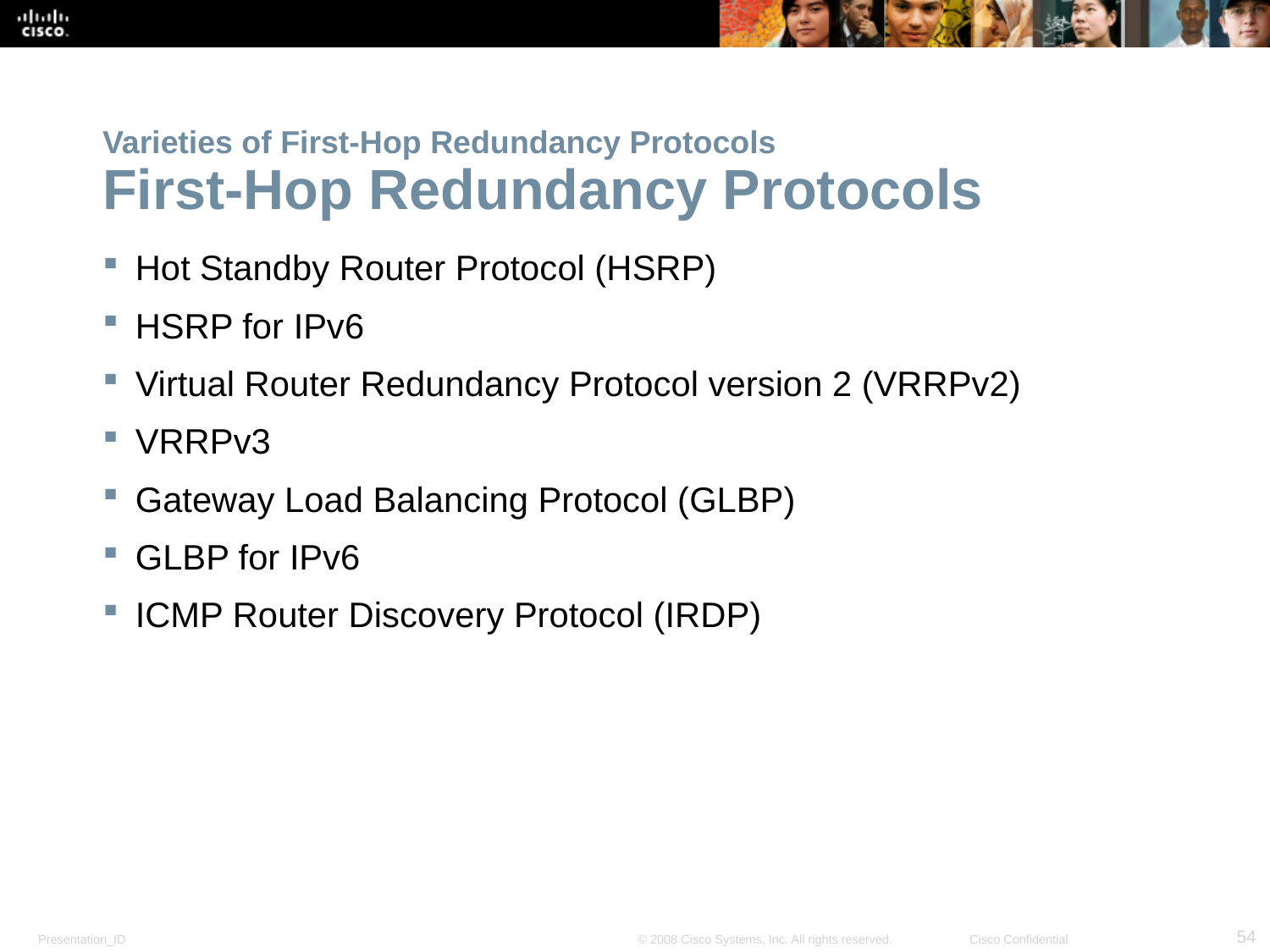

# Varieties of First-Hop Redundancy Protocols First-Hop Redundancy Protocols
Hot Standby Router Protocol (HSRP)
HSRP for IPv6
Virtual Router Redundancy Protocol version 2 (VRRPv2)
VRRPv3
Gateway Load Balancing Protocol (GLBP)
GLBP for IPv6
ICMP Router Discovery Protocol (IRDP)